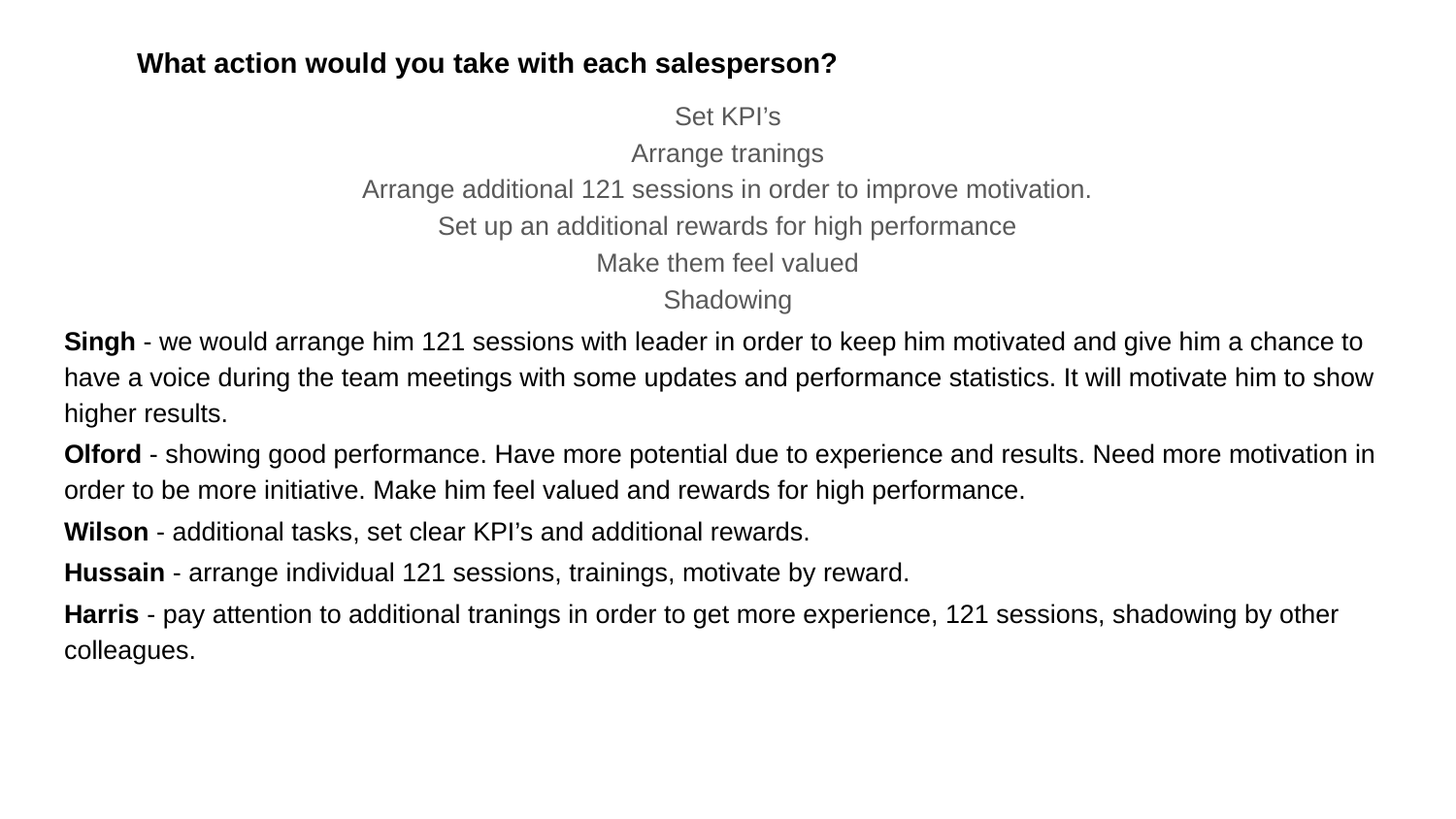

# What action would you take with each salesperson?
Set KPI’s
Arrange tranings
Arrange additional 121 sessions in order to improve motivation.
Set up an additional rewards for high performance
Make them feel valued
Shadowing
Singh - we would arrange him 121 sessions with leader in order to keep him motivated and give him a chance to have a voice during the team meetings with some updates and performance statistics. It will motivate him to show higher results.
Olford - showing good performance. Have more potential due to experience and results. Need more motivation in order to be more initiative. Make him feel valued and rewards for high performance.
Wilson - additional tasks, set clear KPI’s and additional rewards.
Hussain - arrange individual 121 sessions, trainings, motivate by reward.
Harris - pay attention to additional tranings in order to get more experience, 121 sessions, shadowing by other colleagues.